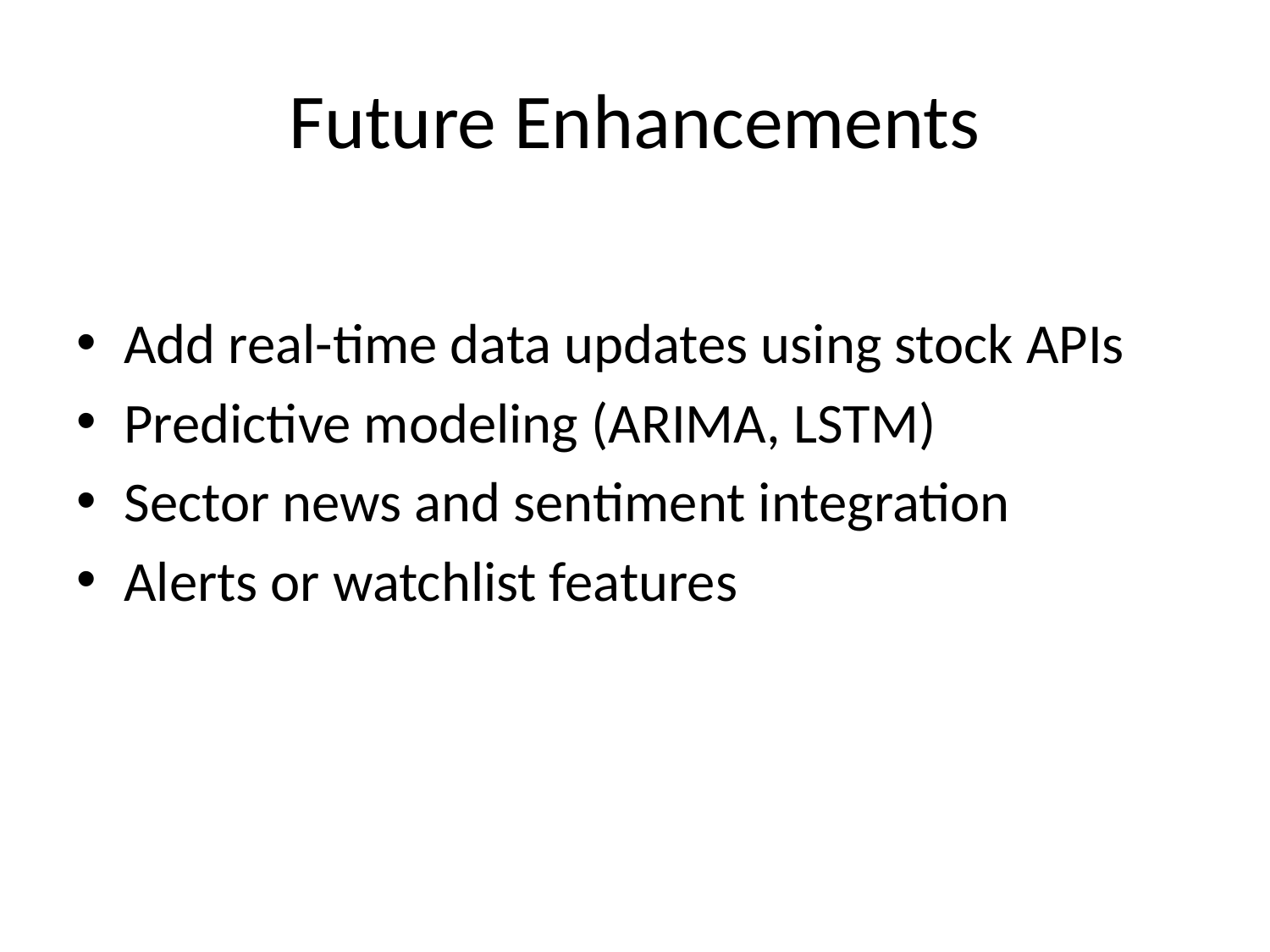

# Future Enhancements

Add real-time data updates using stock APIs
Predictive modeling (ARIMA, LSTM)
Sector news and sentiment integration
Alerts or watchlist features